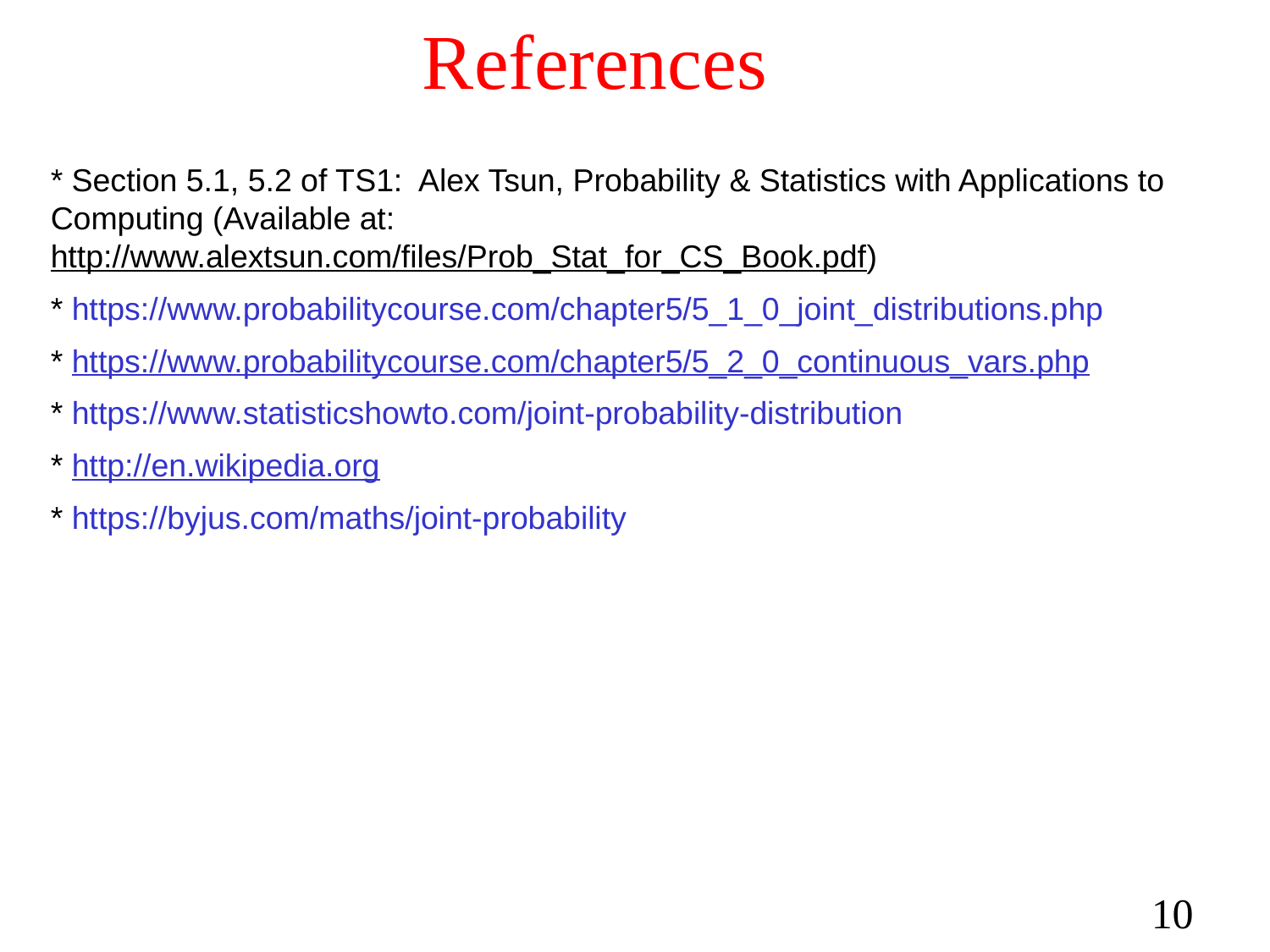

# References

* Section 5.1, 5.2 of TS1:  Alex Tsun, Probability & Statistics with Applications to Computing (Available at: http://www.alextsun.com/files/Prob_Stat_for_CS_Book.pdf)
* https://www.probabilitycourse.com/chapter5/5_1_0_joint_distributions.php
* https://www.probabilitycourse.com/chapter5/5_2_0_continuous_vars.php
* https://www.statisticshowto.com/joint-probability-distribution
* http://en.wikipedia.org
* https://byjus.com/maths/joint-probability

10